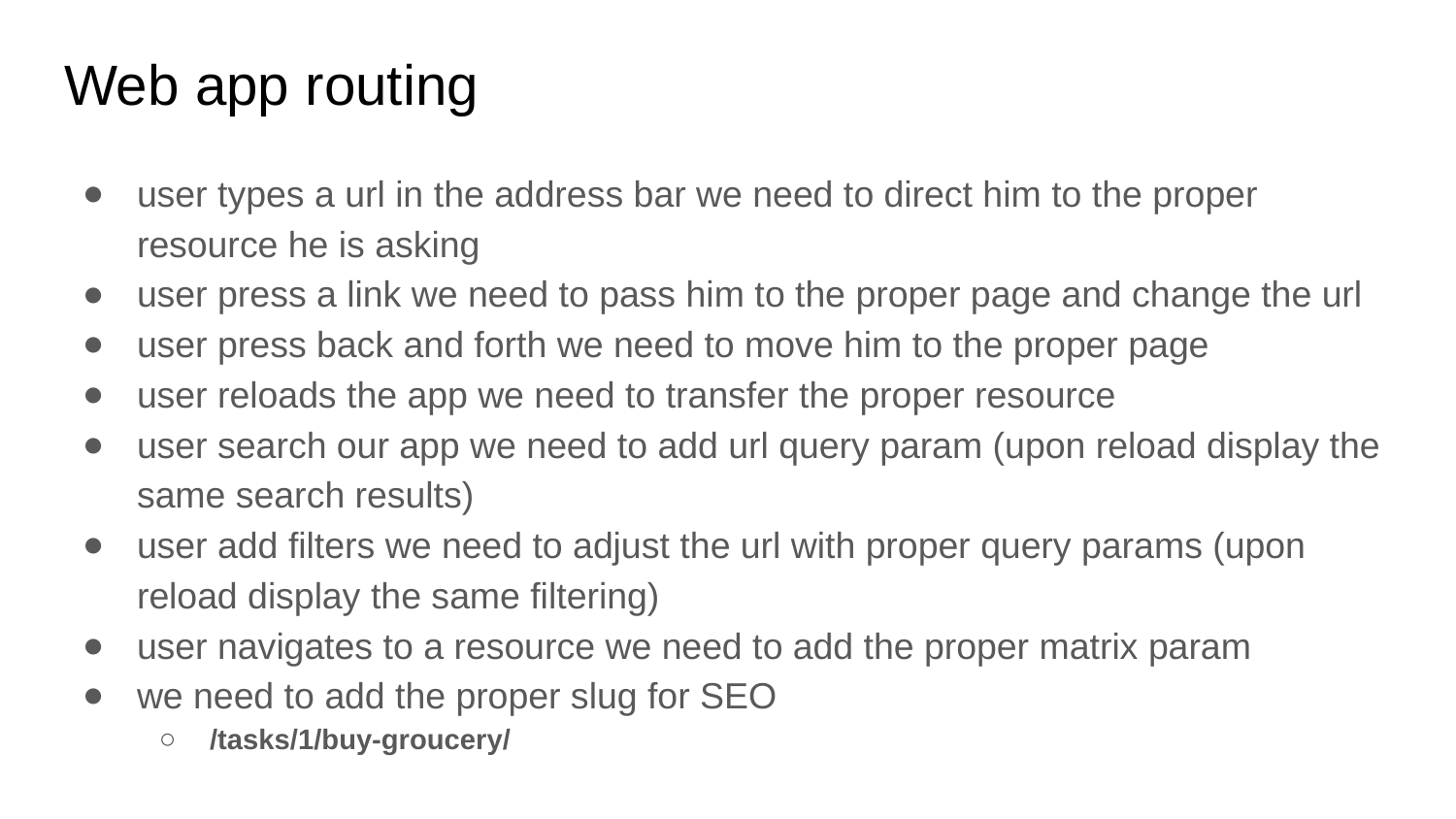

# Web app routing
user types a url in the address bar we need to direct him to the proper resource he is asking
user press a link we need to pass him to the proper page and change the url
user press back and forth we need to move him to the proper page
user reloads the app we need to transfer the proper resource
user search our app we need to add url query param (upon reload display the same search results)
user add filters we need to adjust the url with proper query params (upon reload display the same filtering)
user navigates to a resource we need to add the proper matrix param
we need to add the proper slug for SEO
/tasks/1/buy-groucery/